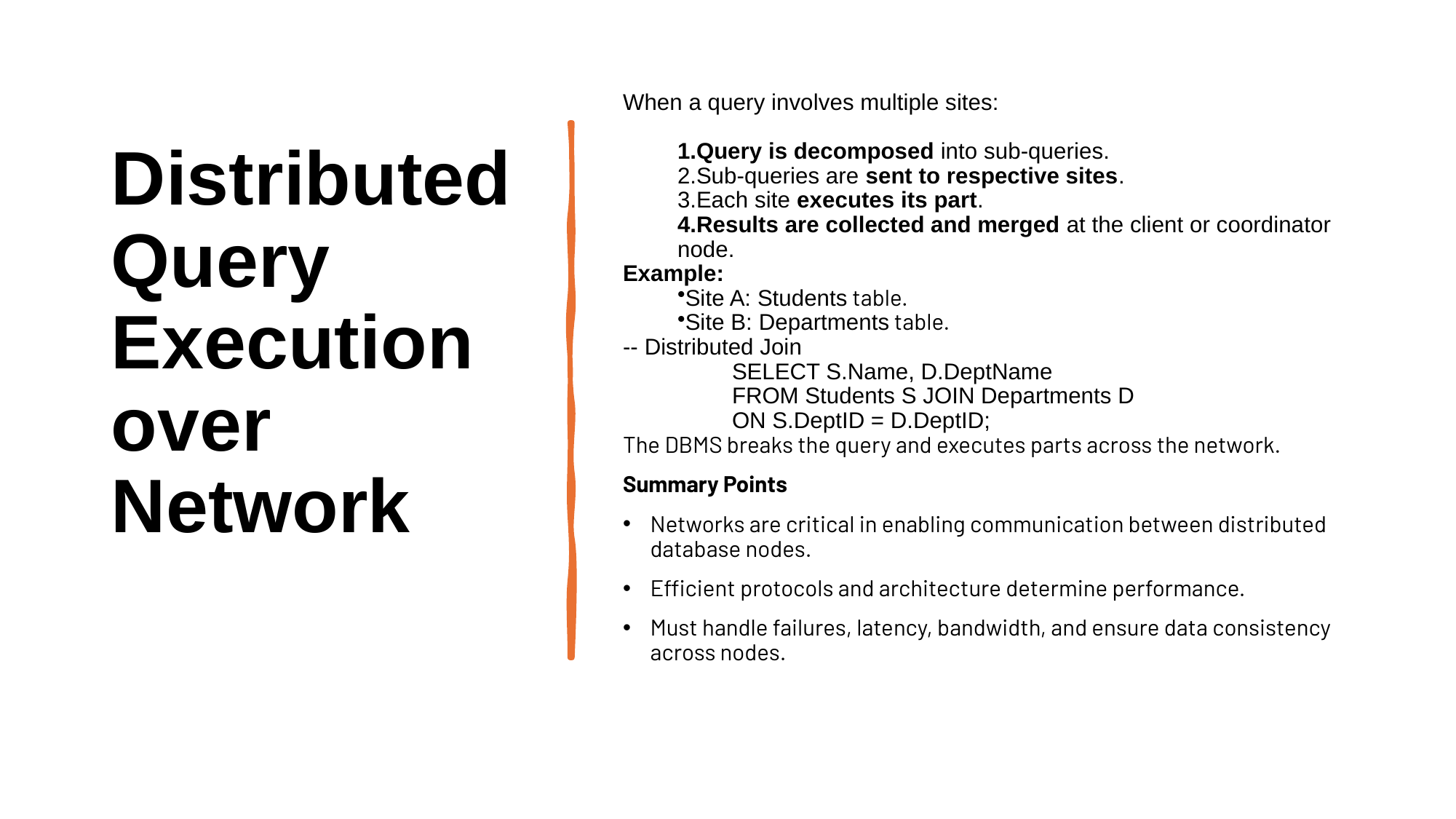

# Distributed Query Execution over Network
When a query involves multiple sites:

Query is decomposed into sub-queries.
Sub-queries are sent to respective sites.
Each site executes its part.
Results are collected and merged at the client or coordinator node.
Example:
Site A: Students table.
Site B: Departments table.
-- Distributed Join
	SELECT S.Name, D.DeptName
	FROM Students S JOIN Departments D
	ON S.DeptID = D.DeptID;
The DBMS breaks the query and executes parts across the network.
Summary Points
Networks are critical in enabling communication between distributed database nodes.
Efficient protocols and architecture determine performance.
Must handle failures, latency, bandwidth, and ensure data consistency across nodes.